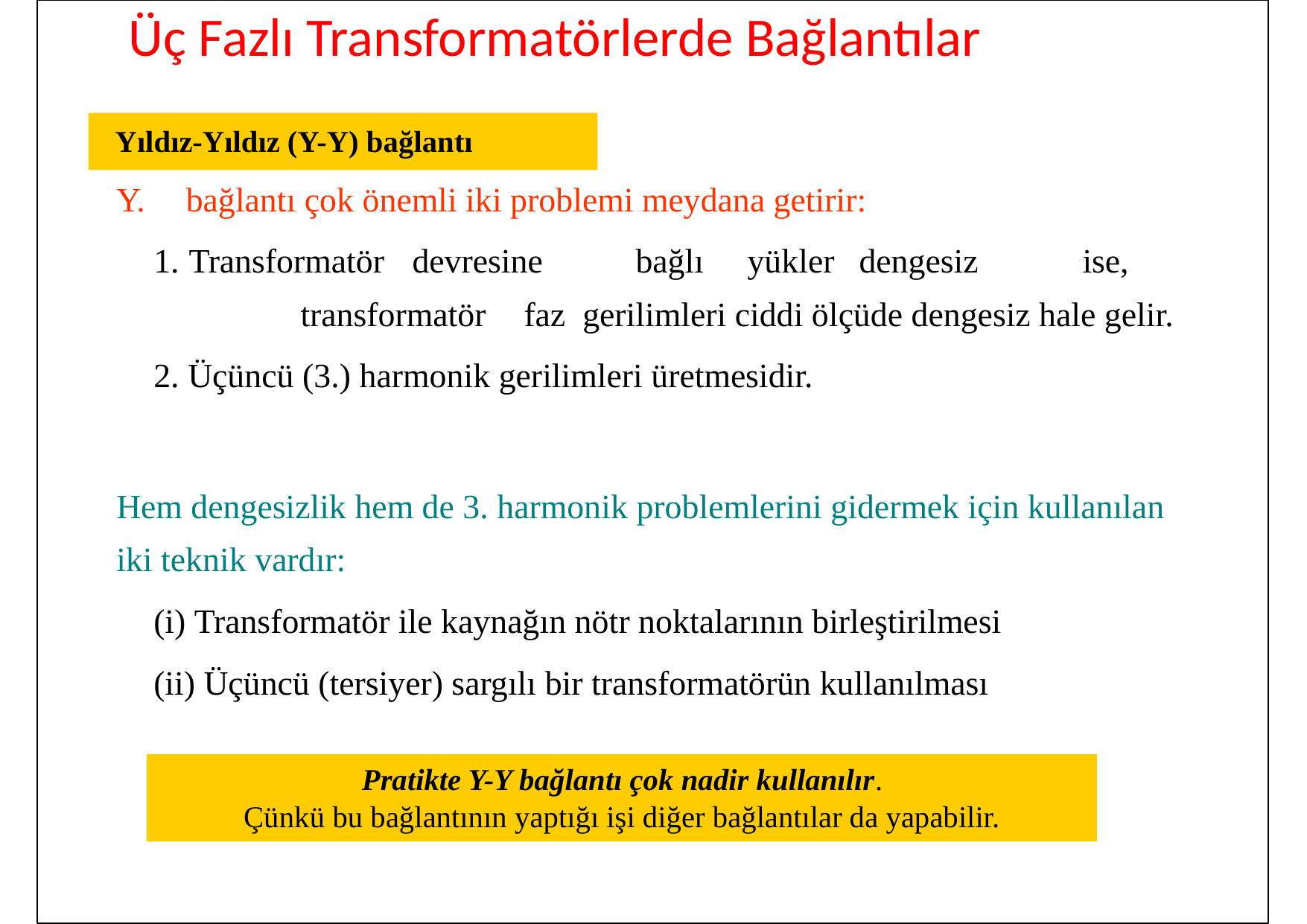

# Üç Fazlı Transformatörlerde Bağlantılar
Yıldız-Yıldız (Y-Y) bağlantı
bağlantı çok önemli iki problemi meydana getirir:
Transformatör	devresine	bağlı	yükler	dengesiz	ise,	transformatör	faz  gerilimleri ciddi ölçüde dengesiz hale gelir.
Üçüncü (3.) harmonik gerilimleri üretmesidir.
Hem dengesizlik hem de 3. harmonik problemlerini gidermek için kullanılan  iki teknik vardır:
Transformatör ile kaynağın nötr noktalarının birleştirilmesi
Üçüncü (tersiyer) sargılı bir transformatörün kullanılması
Pratikte Y-Y bağlantı çok nadir kullanılır.
Çünkü bu bağlantının yaptığı işi diğer bağlantılar da yapabilir.